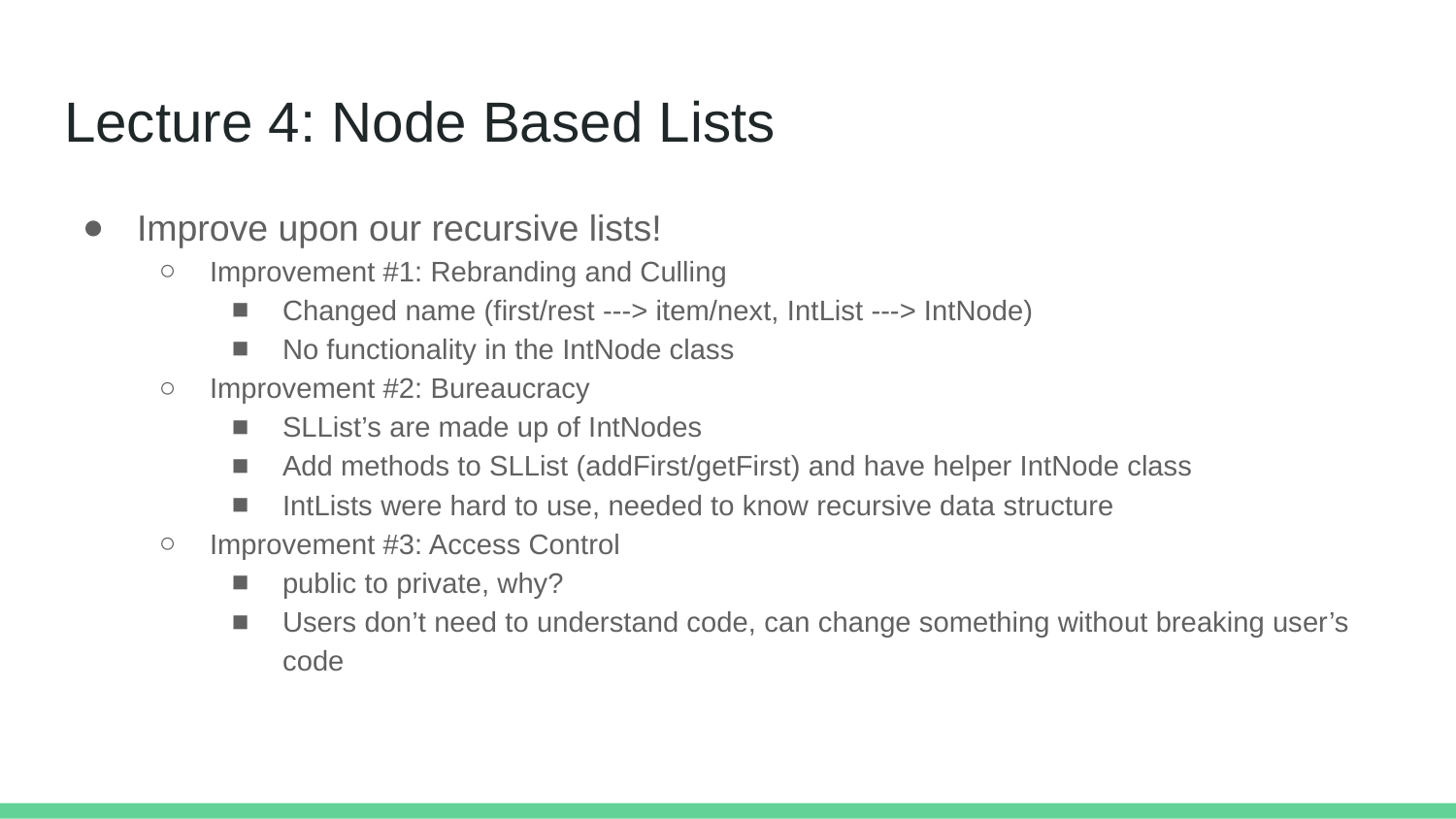

# Lecture 4: Node Based Lists
Improve upon our recursive lists!
Improvement #1: Rebranding and Culling
Changed name (first/rest ---> item/next, IntList ---> IntNode)
No functionality in the IntNode class
Improvement #2: Bureaucracy
SLList’s are made up of IntNodes
Add methods to SLList (addFirst/getFirst) and have helper IntNode class
IntLists were hard to use, needed to know recursive data structure
Improvement #3: Access Control
public to private, why?
Users don’t need to understand code, can change something without breaking user’s code